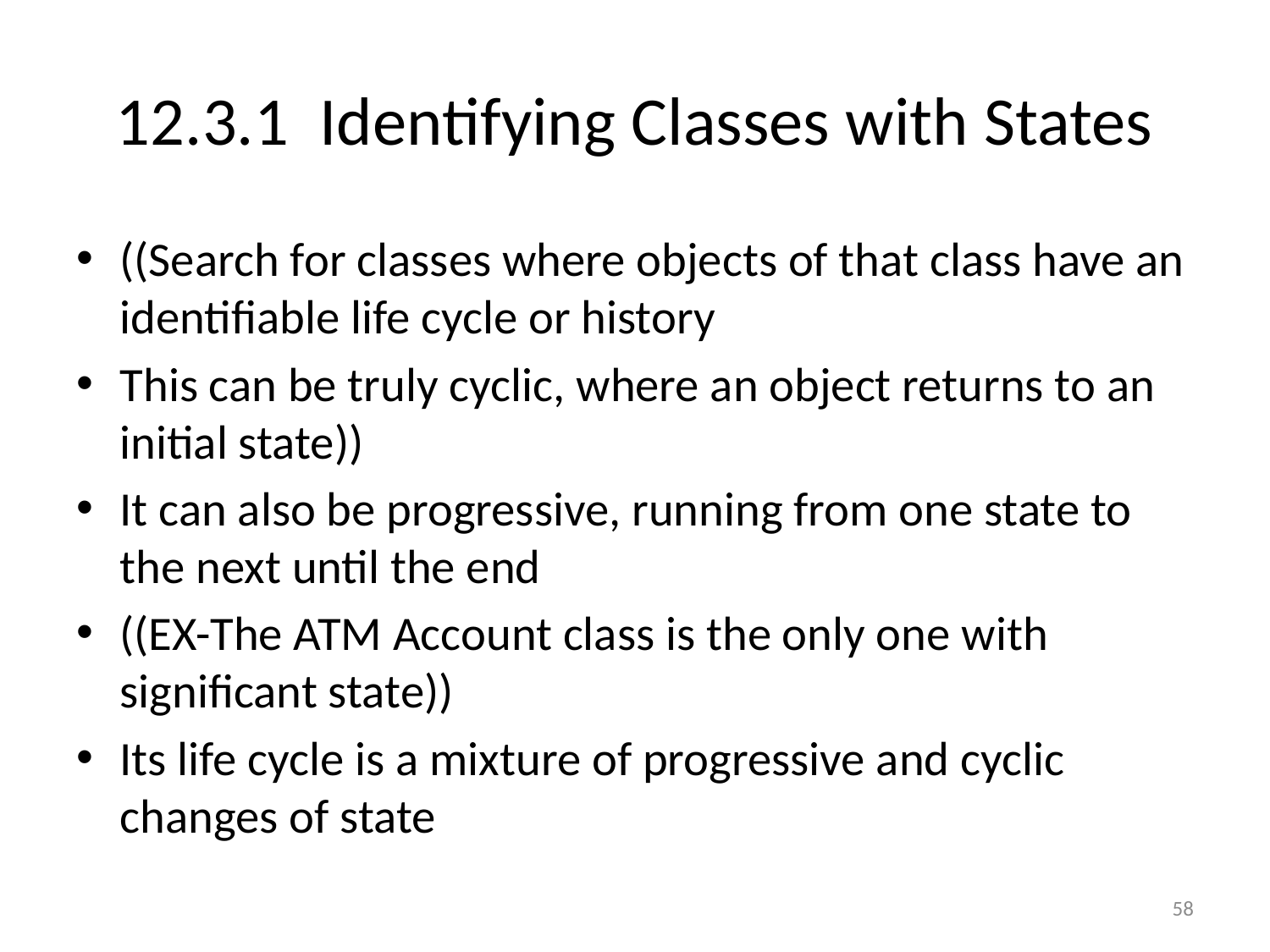

# 12.3.1  Identifying Classes with States
((Search for classes where objects of that class have an identifiable life cycle or history
This can be truly cyclic, where an object returns to an initial state))
It can also be progressive, running from one state to the next until the end
((EX-The ATM Account class is the only one with significant state))
Its life cycle is a mixture of progressive and cyclic changes of state
58